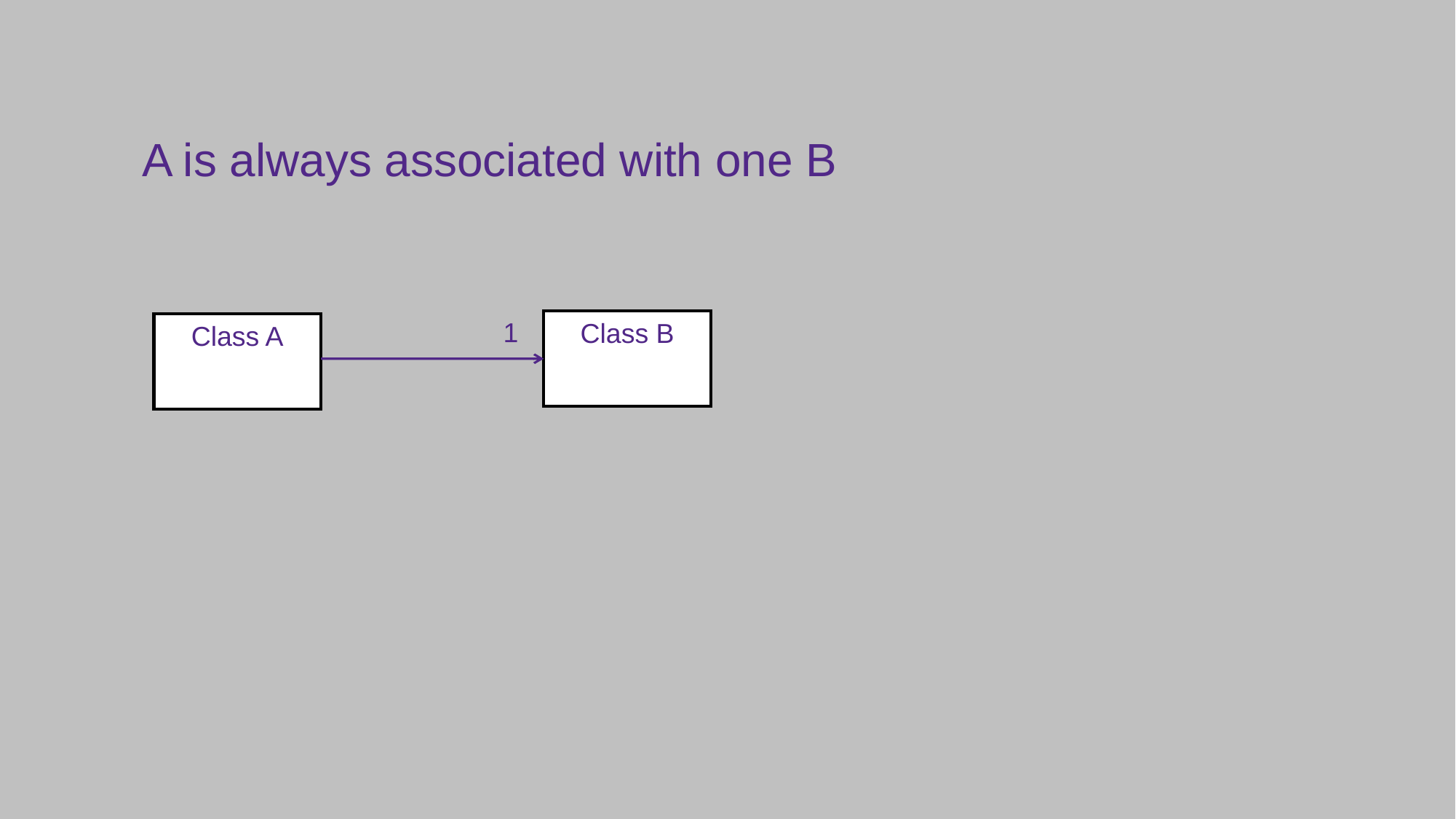

A is always associated with one B

1
Class B
Class A